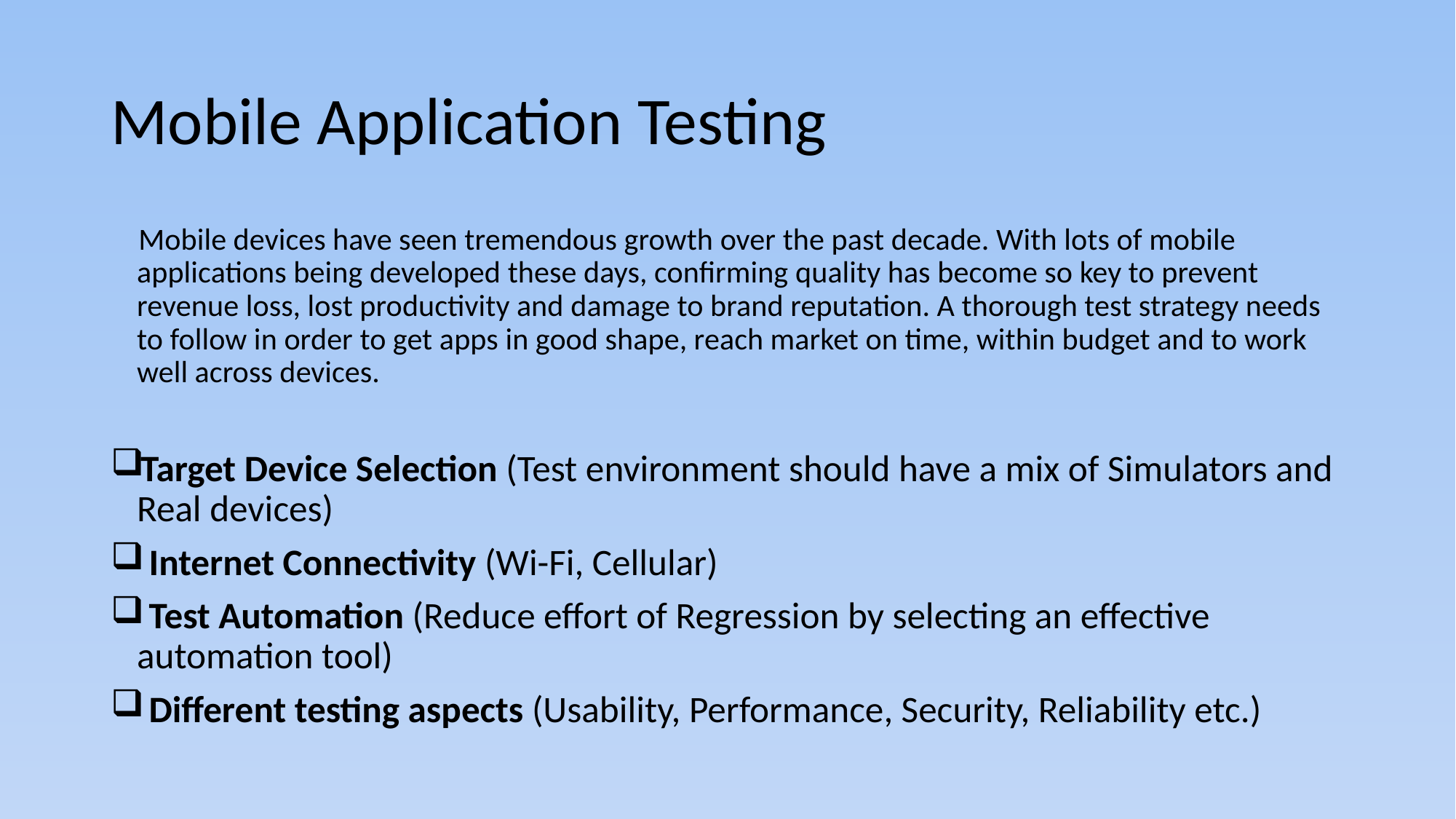

# Mobile Application Testing
    Mobile devices have seen tremendous growth over the past decade. With lots of mobile applications being developed these days, confirming quality has become so key to prevent revenue loss, lost productivity and damage to brand reputation. A thorough test strategy needs to follow in order to get apps in good shape, reach market on time, within budget and to work well across devices.

Target Device Selection (Test environment should have a mix of Simulators and Real devices)
 Internet Connectivity (Wi-Fi, Cellular)
 Test Automation (Reduce effort of Regression by selecting an effective automation tool)
 Different testing aspects (Usability, Performance, Security, Reliability etc.)